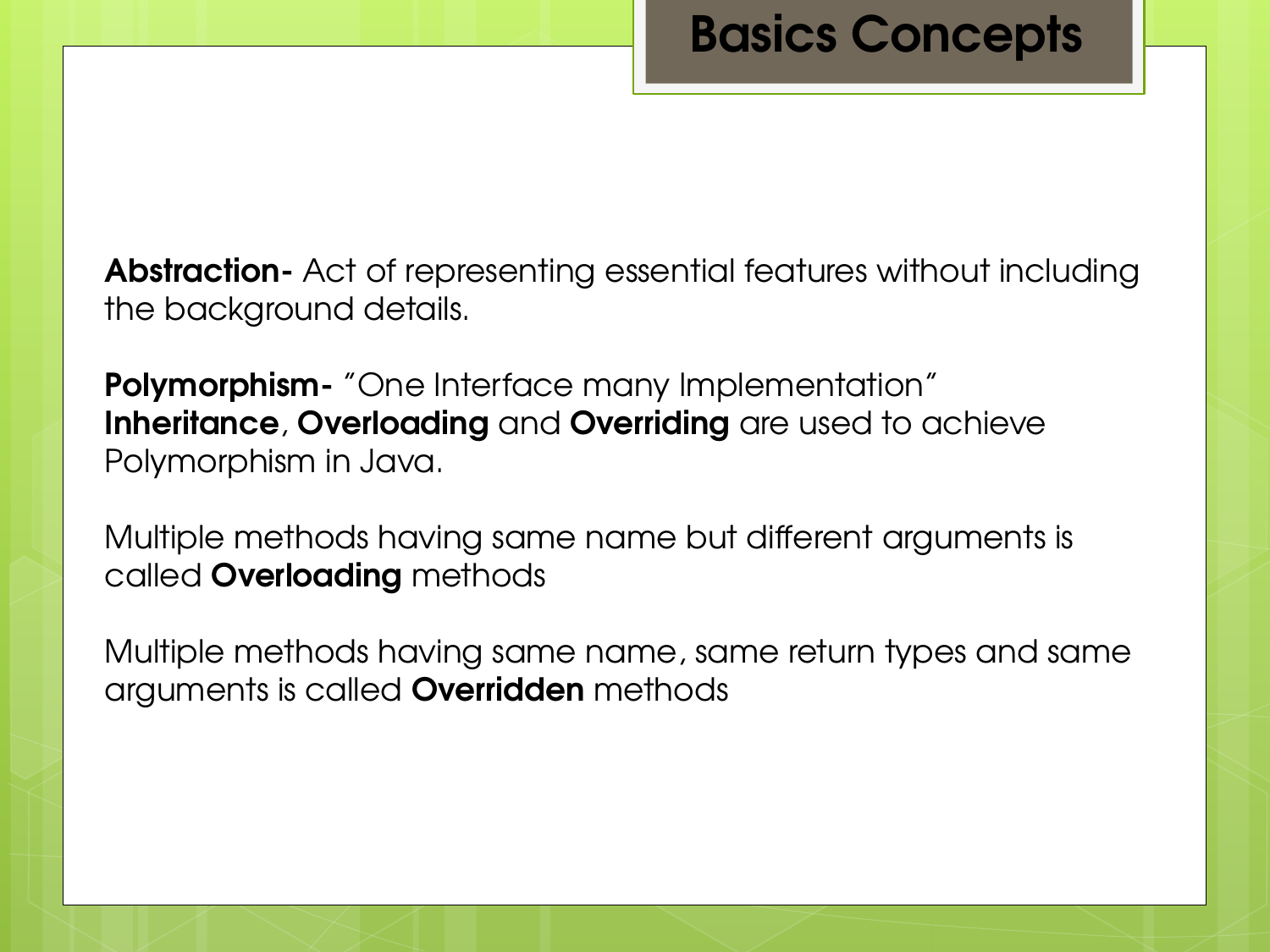

Basics Concepts

Abstraction- Act of representing essential features without including the background details.

Polymorphism- ”One Interface many Implementation”
Inheritance, Overloading and Overriding are used to achieve Polymorphism in Java.

Multiple methods having same name but different arguments is called Overloading methods

Multiple methods having same name, same return types and same arguments is called Overridden methods